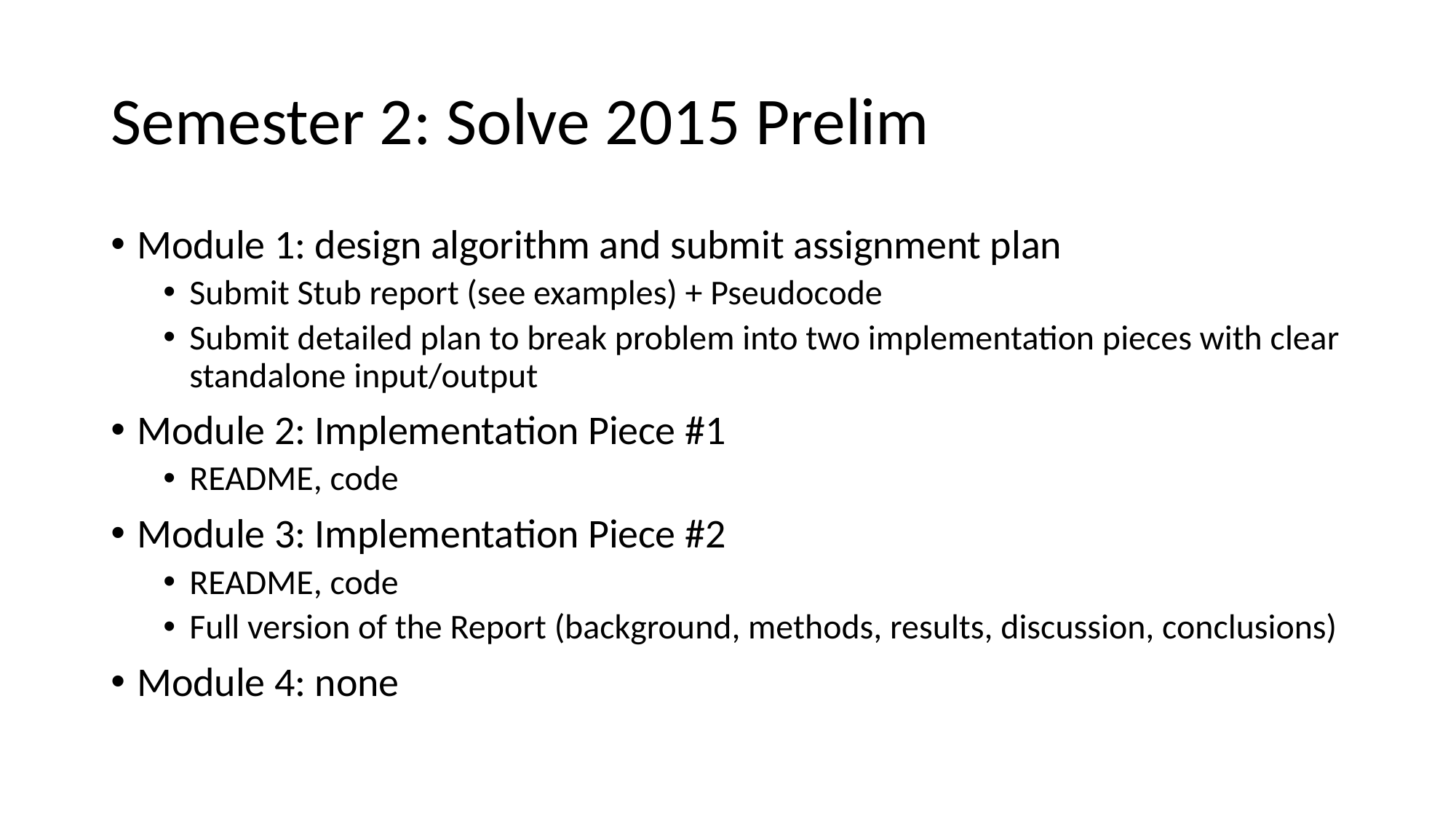

# Semester 2: Solve 2015 Prelim
Module 1: design algorithm and submit assignment plan
Submit Stub report (see examples) + Pseudocode
Submit detailed plan to break problem into two implementation pieces with clear standalone input/output
Module 2: Implementation Piece #1
README, code
Module 3: Implementation Piece #2
README, code
Full version of the Report (background, methods, results, discussion, conclusions)
Module 4: none